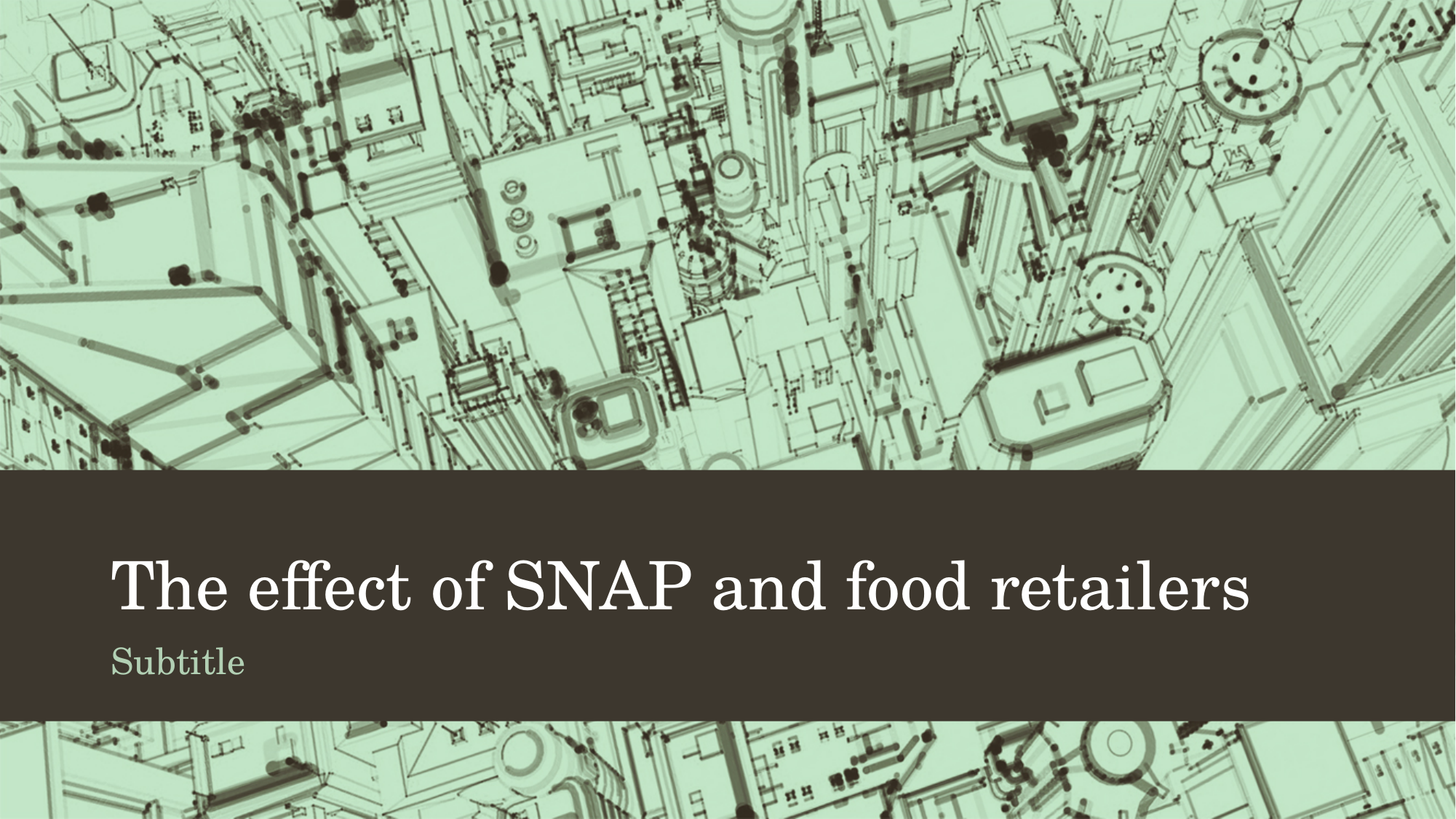

# The effect of SNAP and food retailers
Subtitle